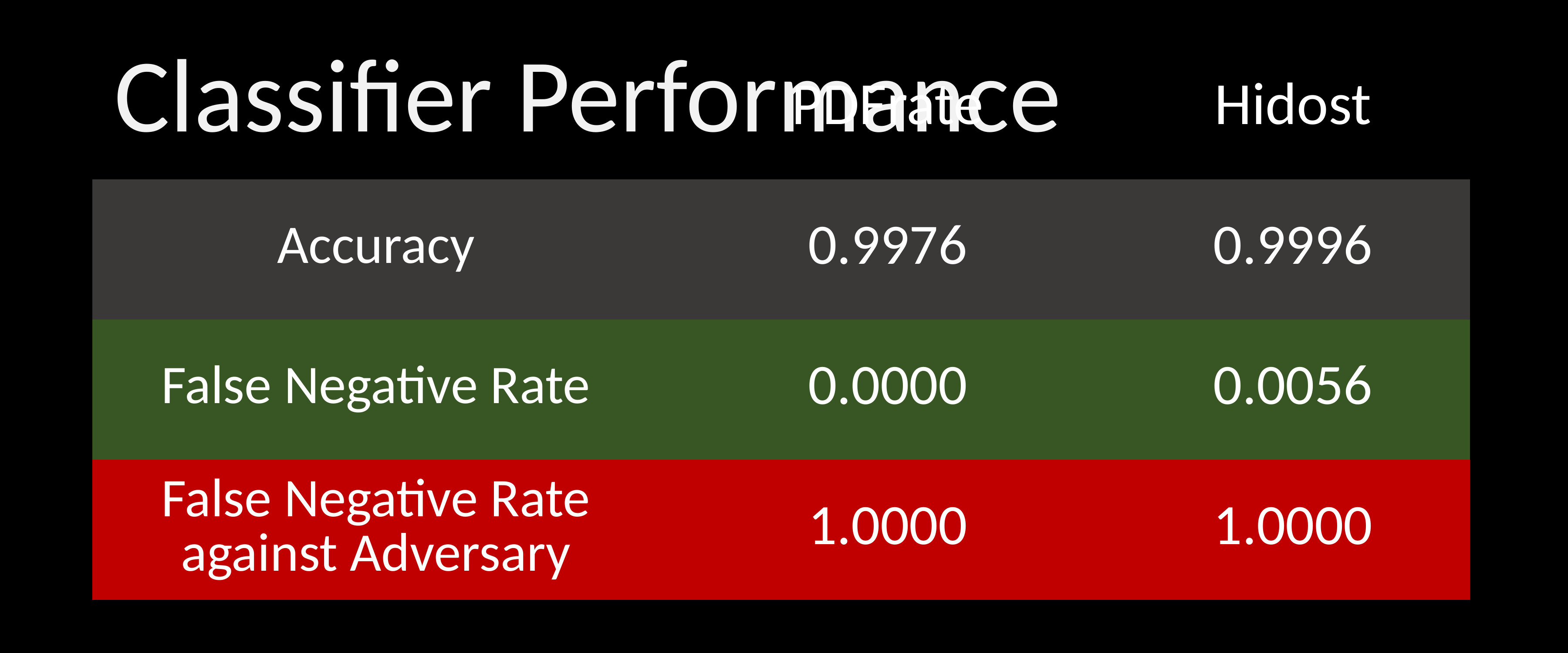

# Classifier Performance
|  | PDFrate | Hidost |
| --- | --- | --- |
| Accuracy | 0.9976 | 0.9996 |
| False Negative Rate | 0.0000 | 0.0056 |
| False Negative Rate against Adversary | 1.0000 | 1.0000 |